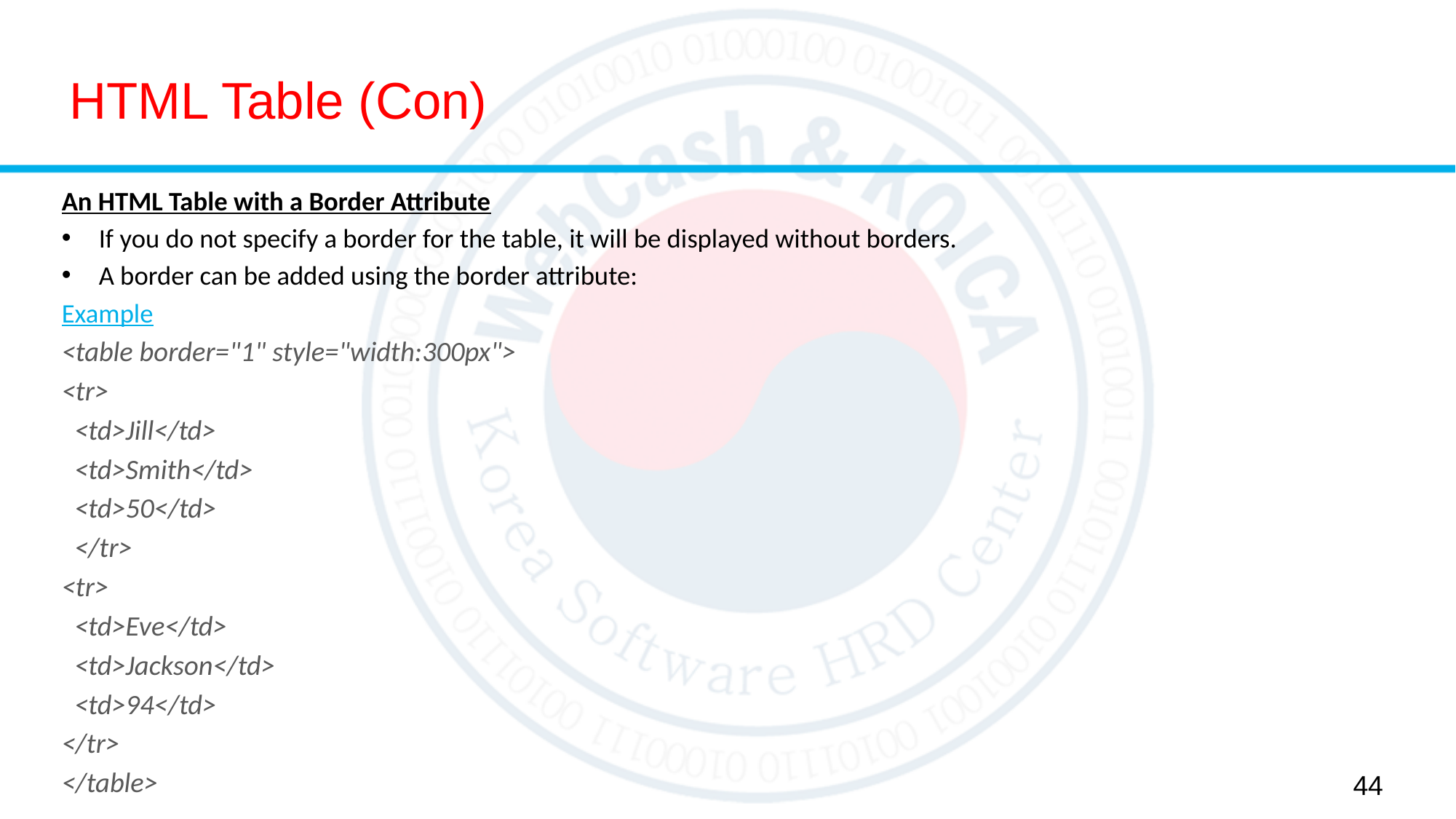

# HTML Table (Con)
An HTML Table with a Border Attribute
If you do not specify a border for the table, it will be displayed without borders.
A border can be added using the border attribute:
Example
<table border="1" style="width:300px">
<tr>
  <td>Jill</td>
  <td>Smith</td>
  <td>50</td>
  </tr>
<tr>
  <td>Eve</td>
  <td>Jackson</td>
  <td>94</td>
</tr>
</table>